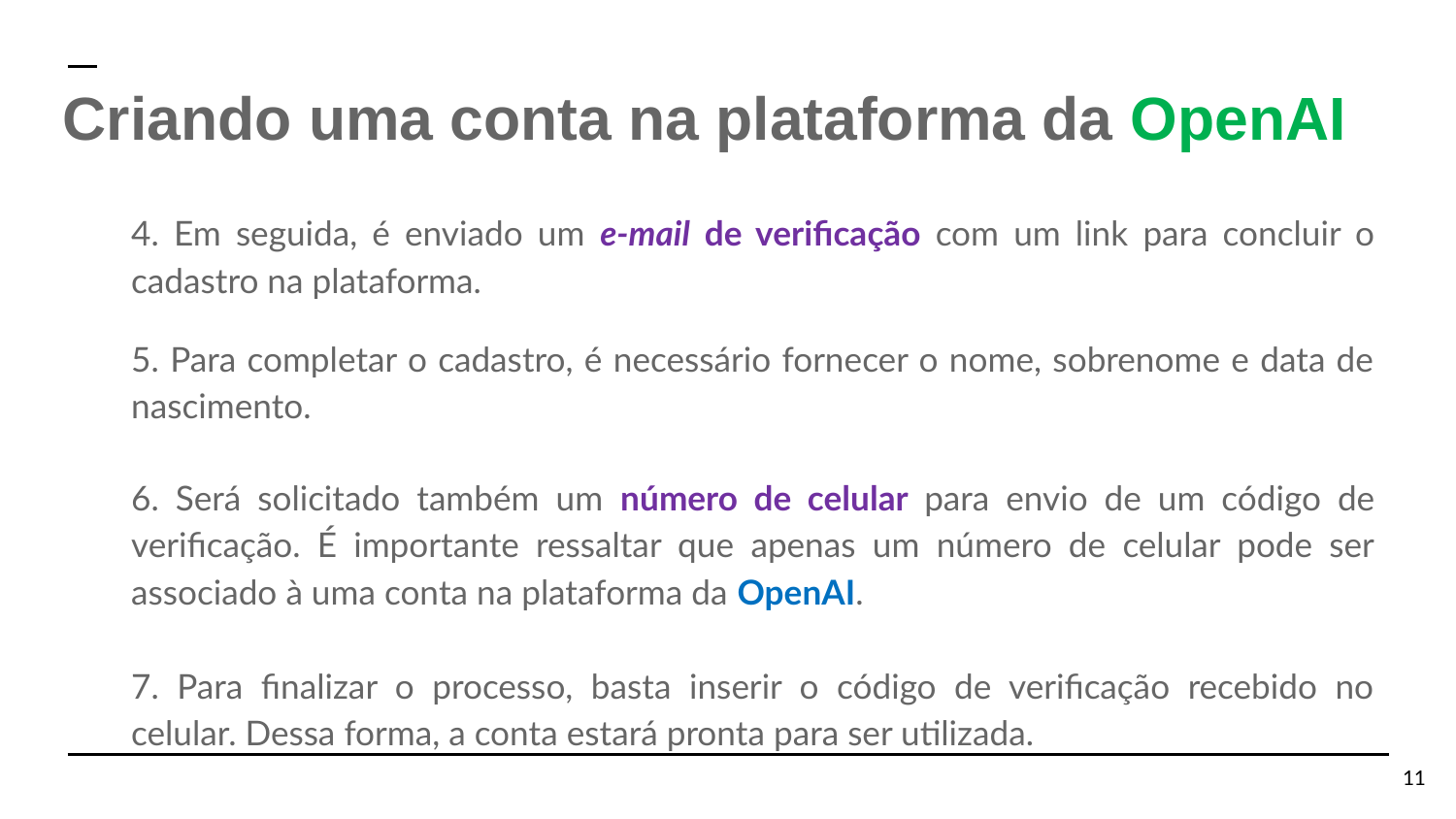

Criando uma conta na plataforma da OpenAI
4. Em seguida, é enviado um e-mail de verificação com um link para concluir o cadastro na plataforma.

5. Para completar o cadastro, é necessário fornecer o nome, sobrenome e data de nascimento.

6. Será solicitado também um número de celular para envio de um código de verificação. É importante ressaltar que apenas um número de celular pode ser associado à uma conta na plataforma da OpenAI.

7. Para finalizar o processo, basta inserir o código de verificação recebido no celular. Dessa forma, a conta estará pronta para ser utilizada.

11